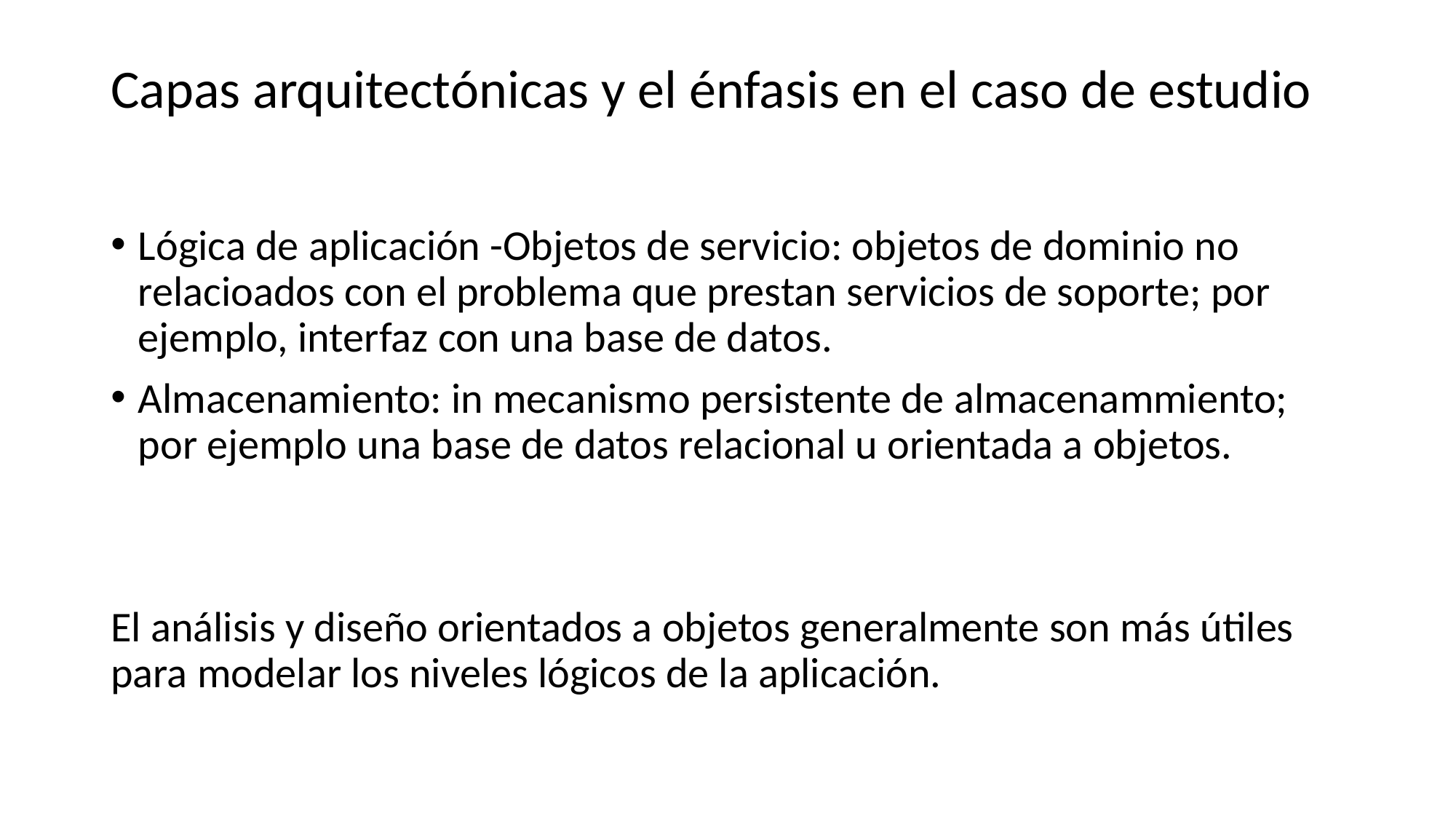

# Capas arquitectónicas y el énfasis en el caso de estudio
Lógica de aplicación -Objetos de servicio: objetos de dominio no relacioados con el problema que prestan servicios de soporte; por ejemplo, interfaz con una base de datos.
Almacenamiento: in mecanismo persistente de almacenammiento; por ejemplo una base de datos relacional u orientada a objetos.

El análisis y diseño orientados a objetos generalmente son más útiles para modelar los niveles lógicos de la aplicación.